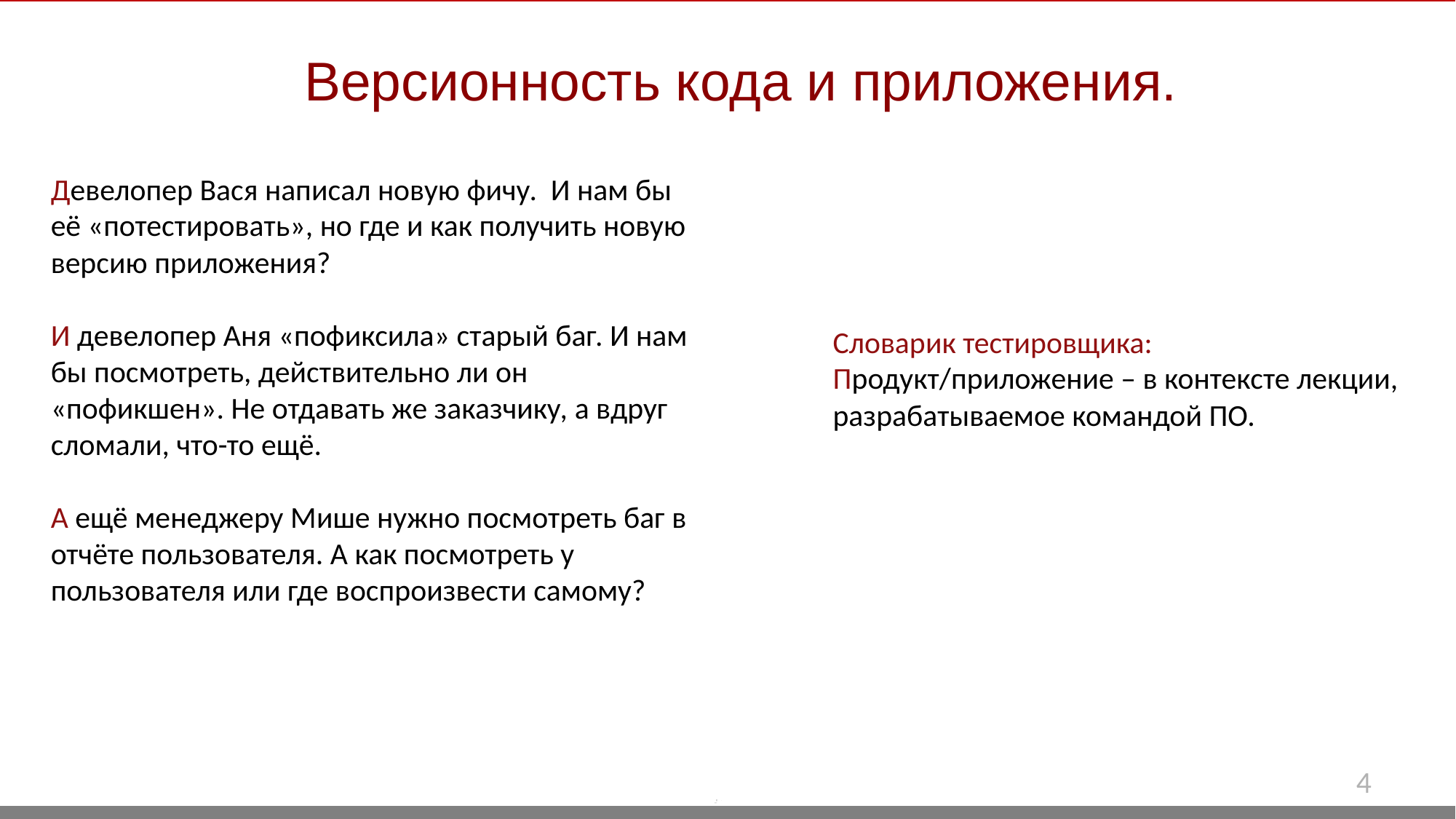

Версионность кода и приложения.
Девелопер Вася написал новую фичу.  И нам бы её «потестировать», но где и как получить новую версию приложения?

И девелопер Аня «пофиксила» старый баг. И нам бы посмотреть, действительно ли он «пофикшен». Не отдавать же заказчику, а вдруг сломали, что-то ещё.

А ещё менеджеру Мише нужно посмотреть баг в отчёте пользователя. А как посмотреть у пользователя или где воспроизвести самому?
Словарик тестировщика:
Продукт/приложение – в контексте лекции, разрабатываемое командой ПО.
4